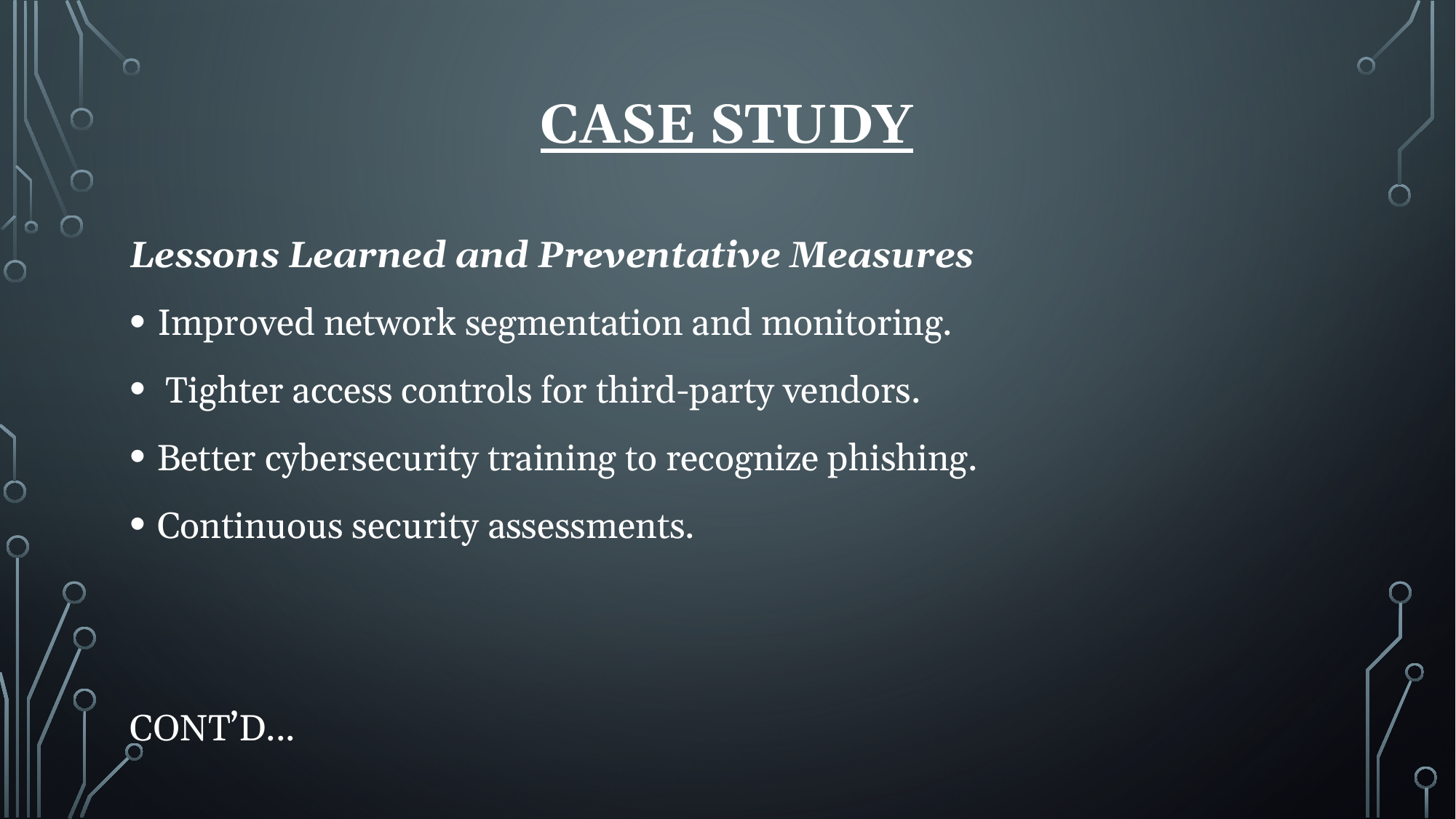

CASE STUDY
Lessons Learned and Preventative Measures
Improved network segmentation and monitoring.
 Tighter access controls for third-party vendors.
Better cybersecurity training to recognize phishing.
Continuous security assessments.

CONT’D...